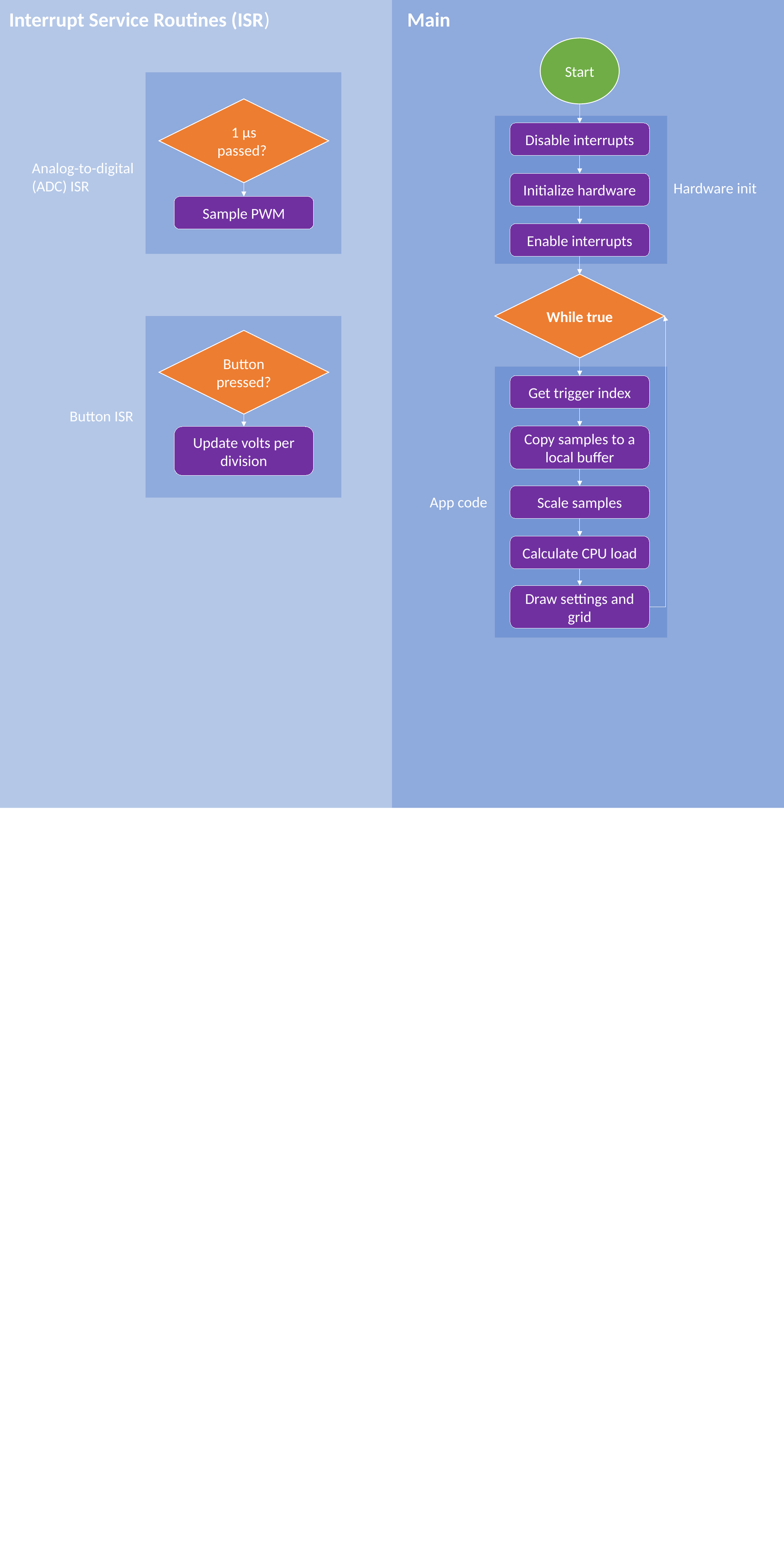

Interrupt Service Routines (ISR)
Main
Start

1 μs passed?

Disable interrupts
Analog-to-digital (ADC) ISR
Initialize hardware
Hardware init
Sample PWM
Enable interrupts
While true

Button pressed?

Get trigger index
Button ISR
Copy samples to a local buffer
Update volts per division
Scale samples
App code
Calculate CPU load
Draw settings and grid